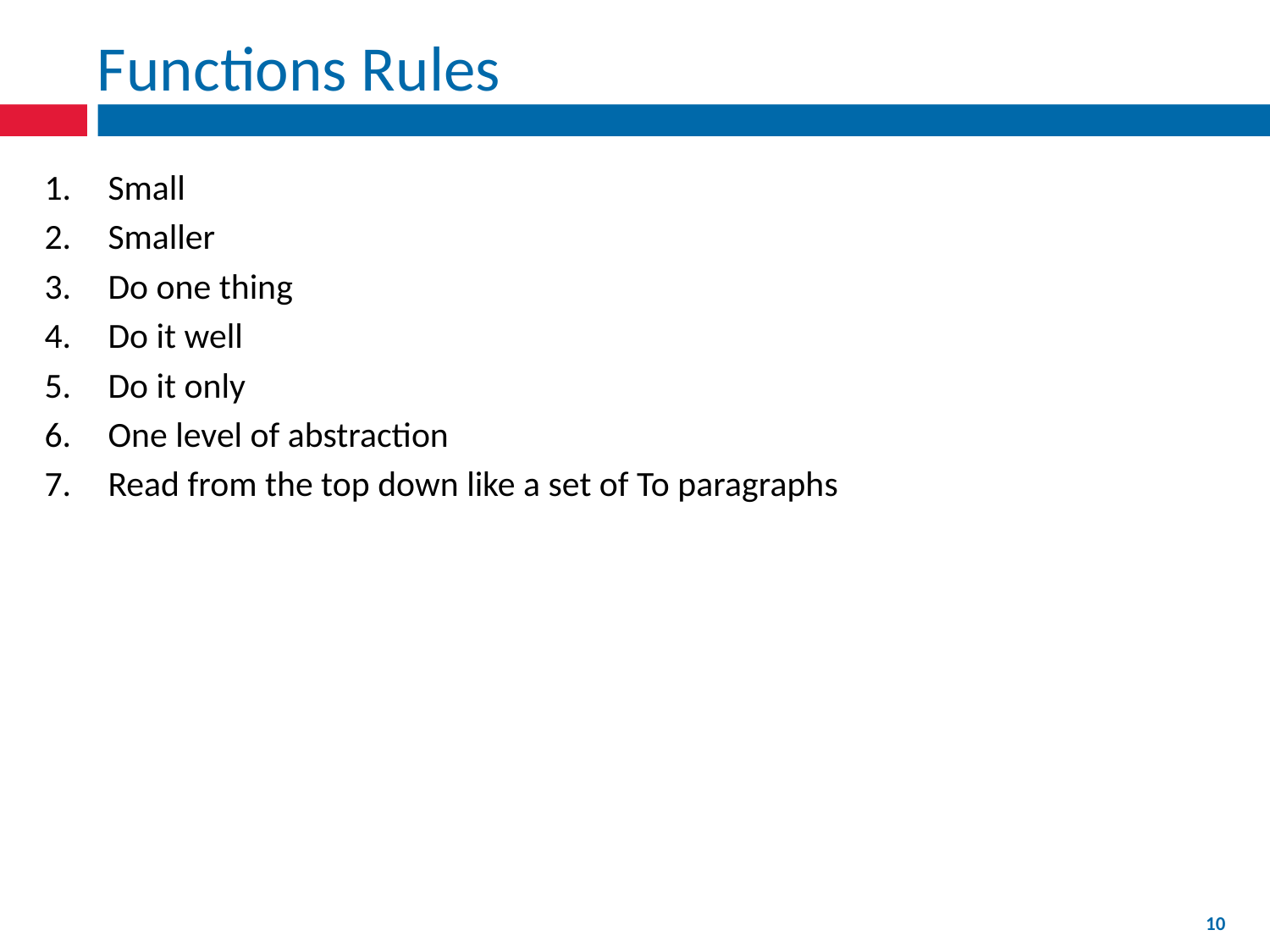

# Functions Rules
Small
Smaller
Do one thing
Do it well
Do it only
One level of abstraction
Read from the top down like a set of To paragraphs